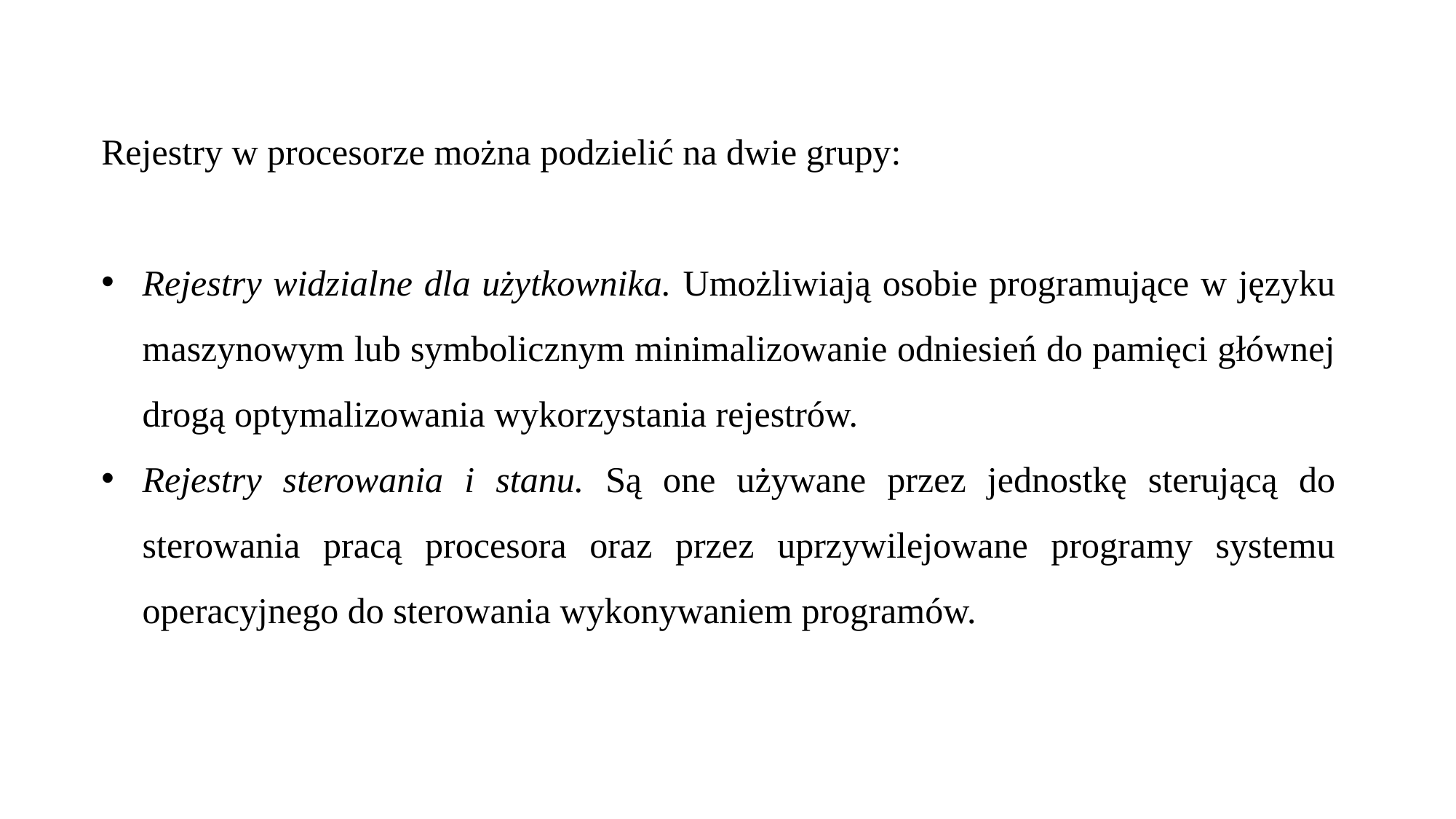

Rejestry w procesorze można podzielić na dwie grupy:

Rejestry widzialne dla użytkownika. Umożliwiają osobie programujące w języku maszynowym lub symbolicznym minimalizowanie odniesień do pamięci głównej drogą optymalizowania wykorzystania rejestrów.
Rejestry sterowania i stanu. Są one używane przez jednostkę sterującą do sterowania pracą procesora oraz przez uprzywilejowane programy systemu operacyjnego do sterowania wykonywaniem programów.